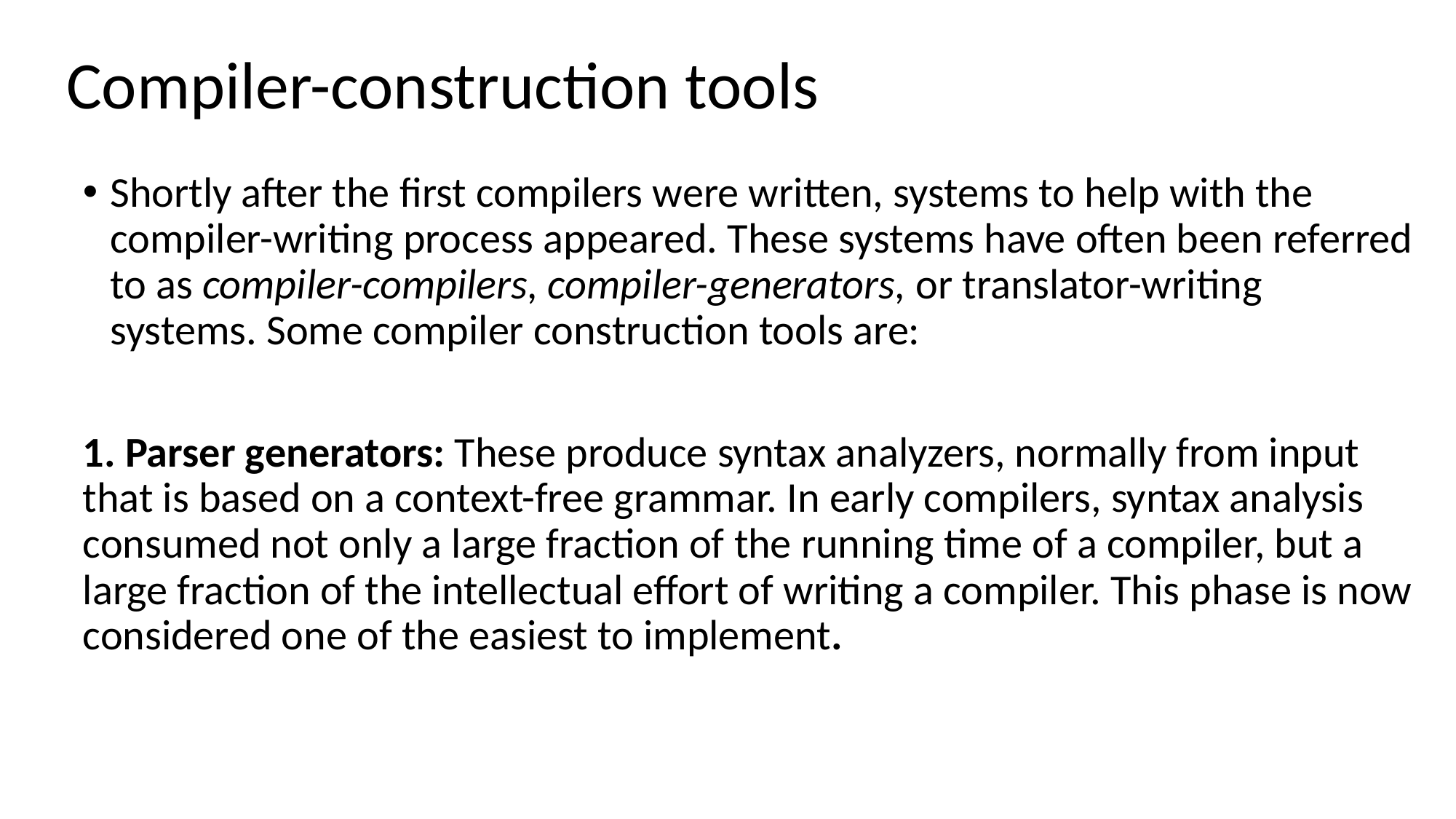

# Compiler-construction tools
Shortly after the first compilers were written, systems to help with the compiler-writing process appeared. These systems have often been referred to as compiler-compilers, compiler-generators, or translator-writing systems. Some compiler construction tools are:

1. Parser generators: These produce syntax analyzers, normally from input that is based on a context-free grammar. In early compilers, syntax analysis consumed not only a large fraction of the running time of a compiler, but a large fraction of the intellectual effort of writing a compiler. This phase is now considered one of the easiest to implement.